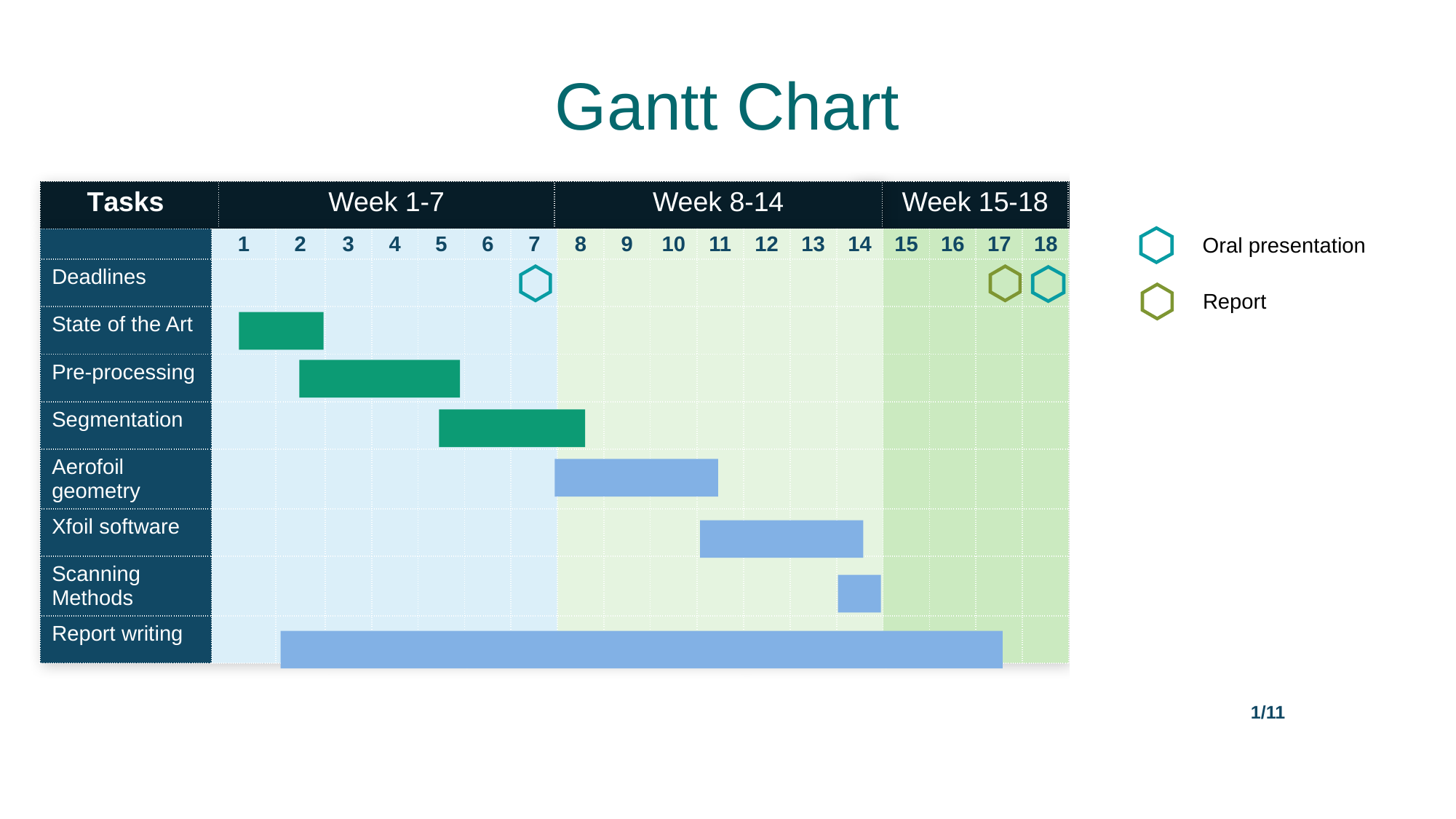

# Gantt Chart

|  | Week 15-18 |  |
| --- | --- | --- |
| Tasks | Week 1-7 | Week 8-14 |
| --- | --- | --- |

Oral presentation
|  | 1 | 2 | 3 | 4 | 5 | 6 | 7 | 8 | 9 | 10 | 11 | 12 | 13 | 14 | 15 | 16 | 17 | 18 |
| --- | --- | --- | --- | --- | --- | --- | --- | --- | --- | --- | --- | --- | --- | --- | --- | --- | --- | --- |
| Deadlines |  |  |  |  |  |  |  |  |  |  |  |  |  |  |  |  |  |  |
| State of the Art |  |  |  |  |  |  |  |  |  |  |  |  |  |  |  |  |  |  |
| Pre-processing |  |  |  |  |  |  |  |  |  |  |  |  |  |  |  |  |  |  |
| Segmentation |  |  |  |  |  |  |  |  |  |  |  |  |  |  |  |  |  |  |
| Aerofoil geometry |  |  |  |  |  |  |  |  |  |  |  |  |  |  |  |  |  |  |
| Xfoil software |  |  |  |  |  |  |  |  |  |  |  |  |  |  |  |  |  |  |
| Scanning Methods |  |  |  |  |  |  |  |  |  |  |  |  |  |  |  |  |  |  |
| Report writing |  |  |  |  |  |  |  |  |  |  |  |  |  |  |  |  |  |  |

Report

1/11